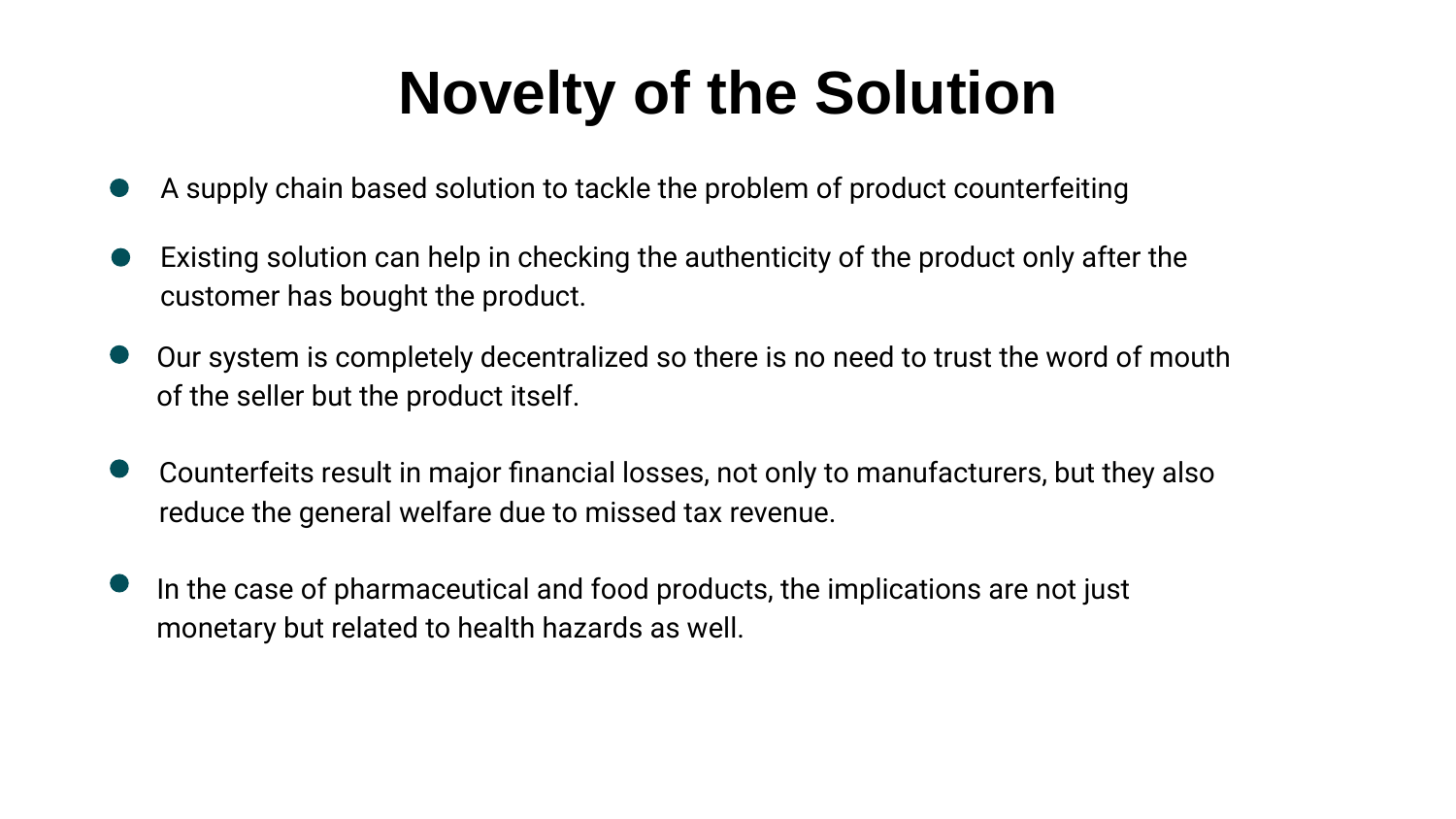

# Novelty of the Solution
A supply chain based solution to tackle the problem of product counterfeiting

Existing solution can help in checking the authenticity of the product only after the customer has bought the product.

Our system is completely decentralized so there is no need to trust the word of mouth of the seller but the product itself.

Counterfeits result in major financial losses, not only to manufacturers, but they also reduce the general welfare due to missed tax revenue.

In the case of pharmaceutical and food products, the implications are not just monetary but related to health hazards as well.